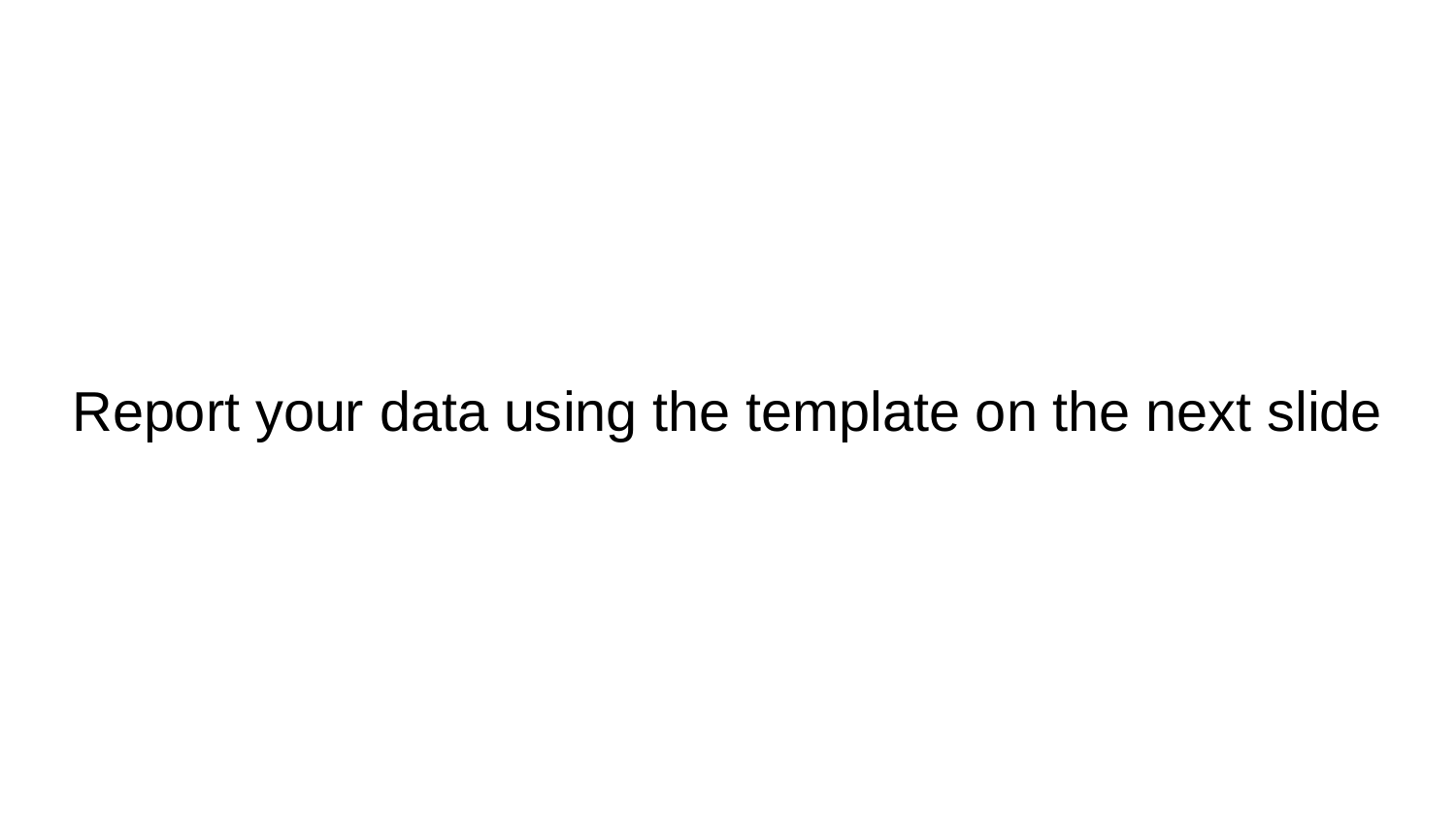

# Report your data using the template on the next slide